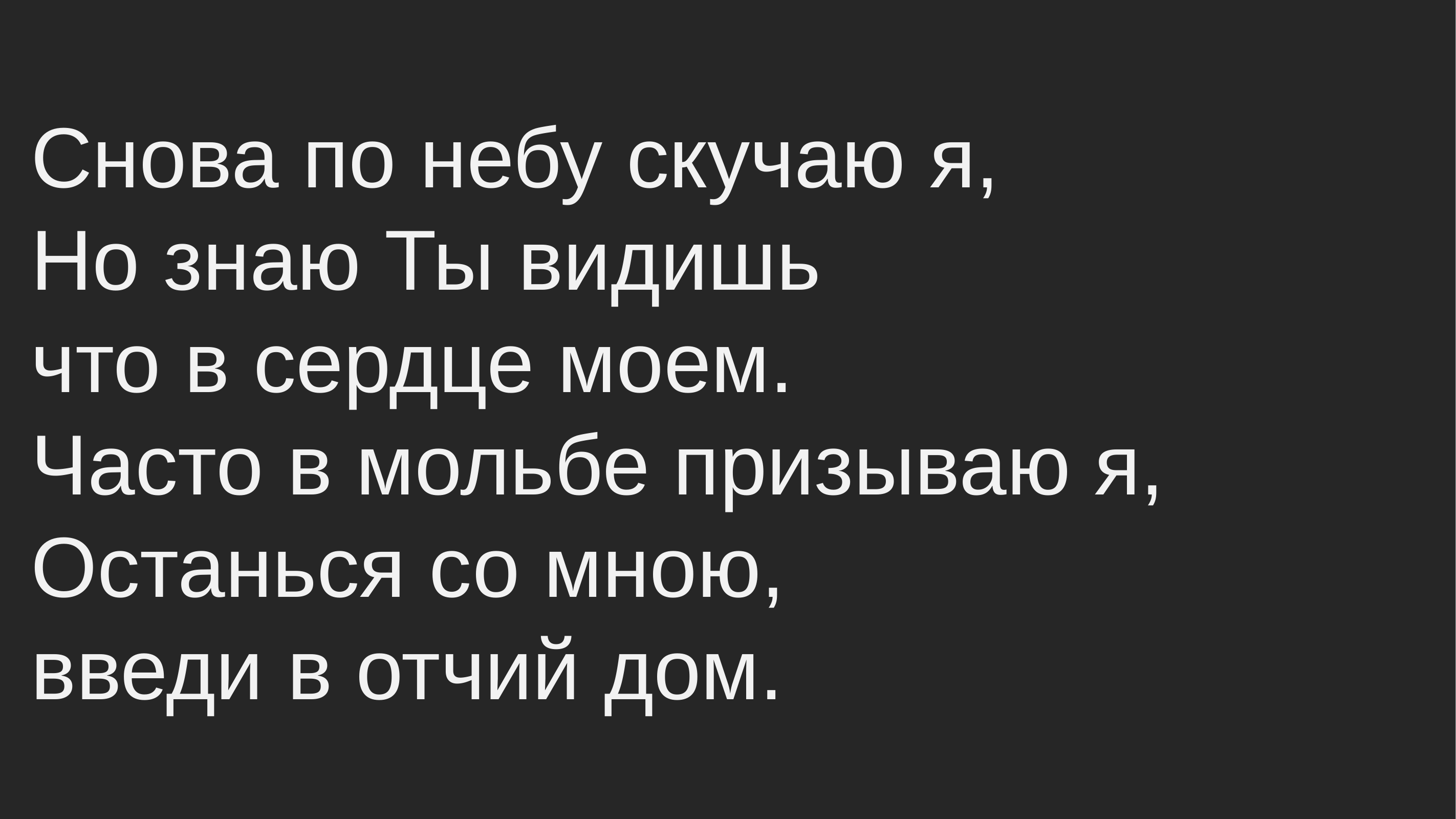

Снова по небу скучаю я,
Но знаю Ты видишь
что в сердце моем.
Часто в мольбе призываю я,
Останься со мною,
введи в отчий дом.